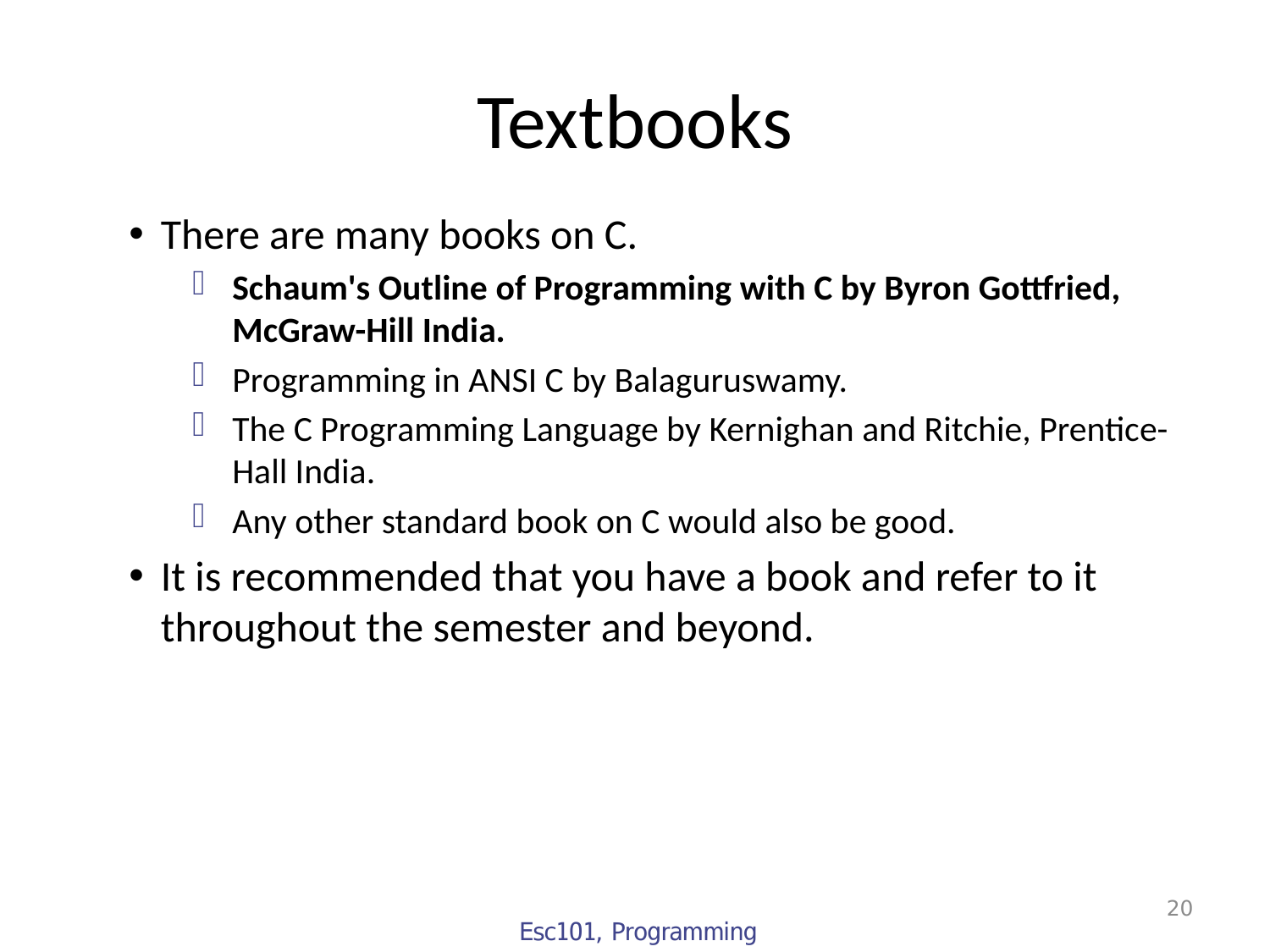

# Textbooks
There are many books on C.
Schaum's Outline of Programming with C by Byron Gottfried, McGraw-Hill India.
Programming in ANSI C by Balaguruswamy.
The C Programming Language by Kernighan and Ritchie, Prentice-Hall India.
Any other standard book on C would also be good.
It is recommended that you have a book and refer to it throughout the semester and beyond.
20
Esc101, Programming